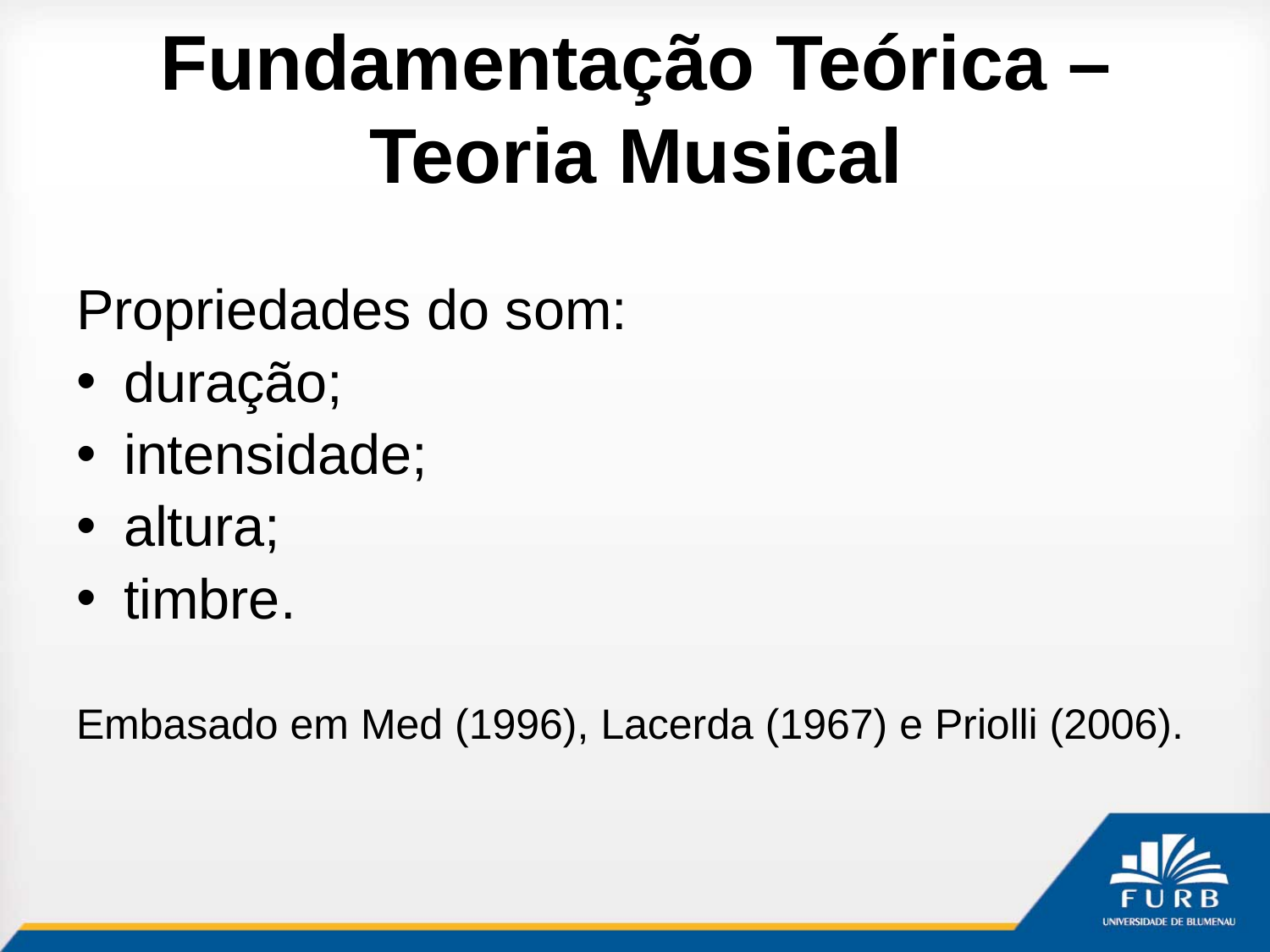

# Fundamentação Teórica – Teoria Musical

Propriedades do som:
duração;
intensidade;
altura;
timbre.

Embasado em Med (1996), Lacerda (1967) e Priolli (2006).